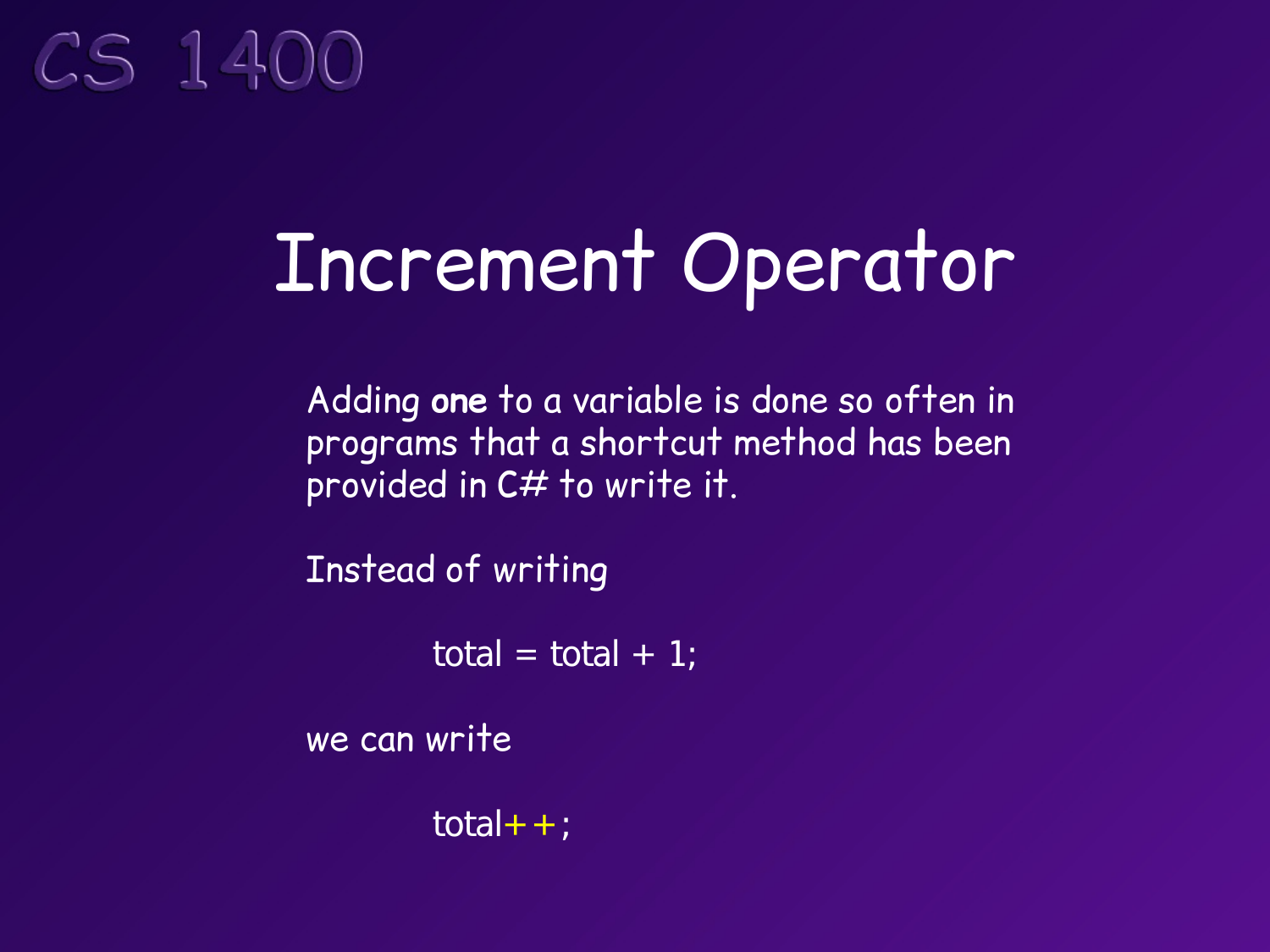

# Increment Operator
Adding one to a variable is done so often in
programs that a shortcut method has been
provided in C# to write it.

Instead of writing

	total = total + 1;

we can write

	total++;